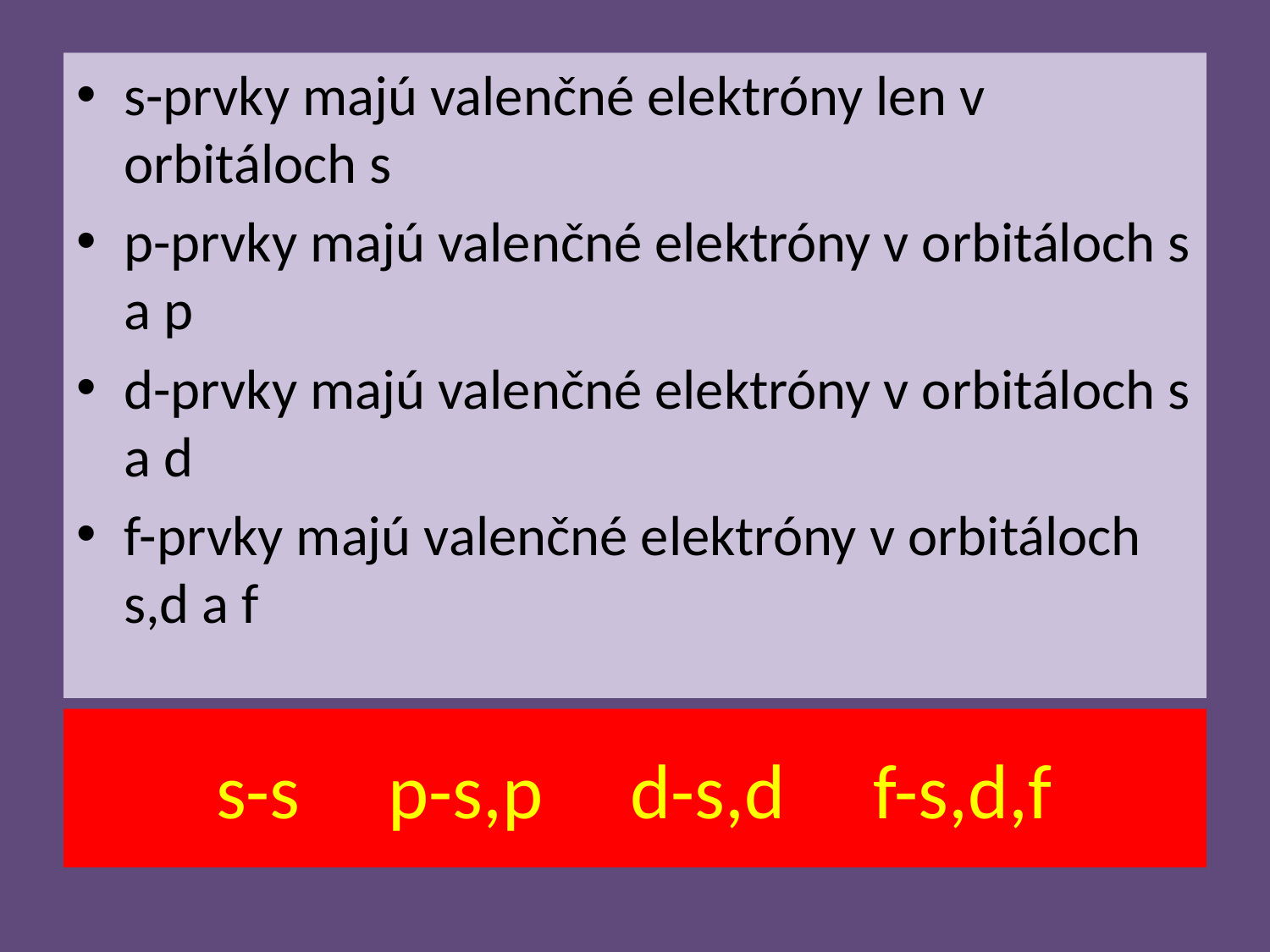

s-prvky majú valenčné elektróny len v orbitáloch s
p-prvky majú valenčné elektróny v orbitáloch s a p
d-prvky majú valenčné elektróny v orbitáloch s a d
f-prvky majú valenčné elektróny v orbitáloch s,d a f

# s-s     p-s,p     d-s,d     f-s,d,f